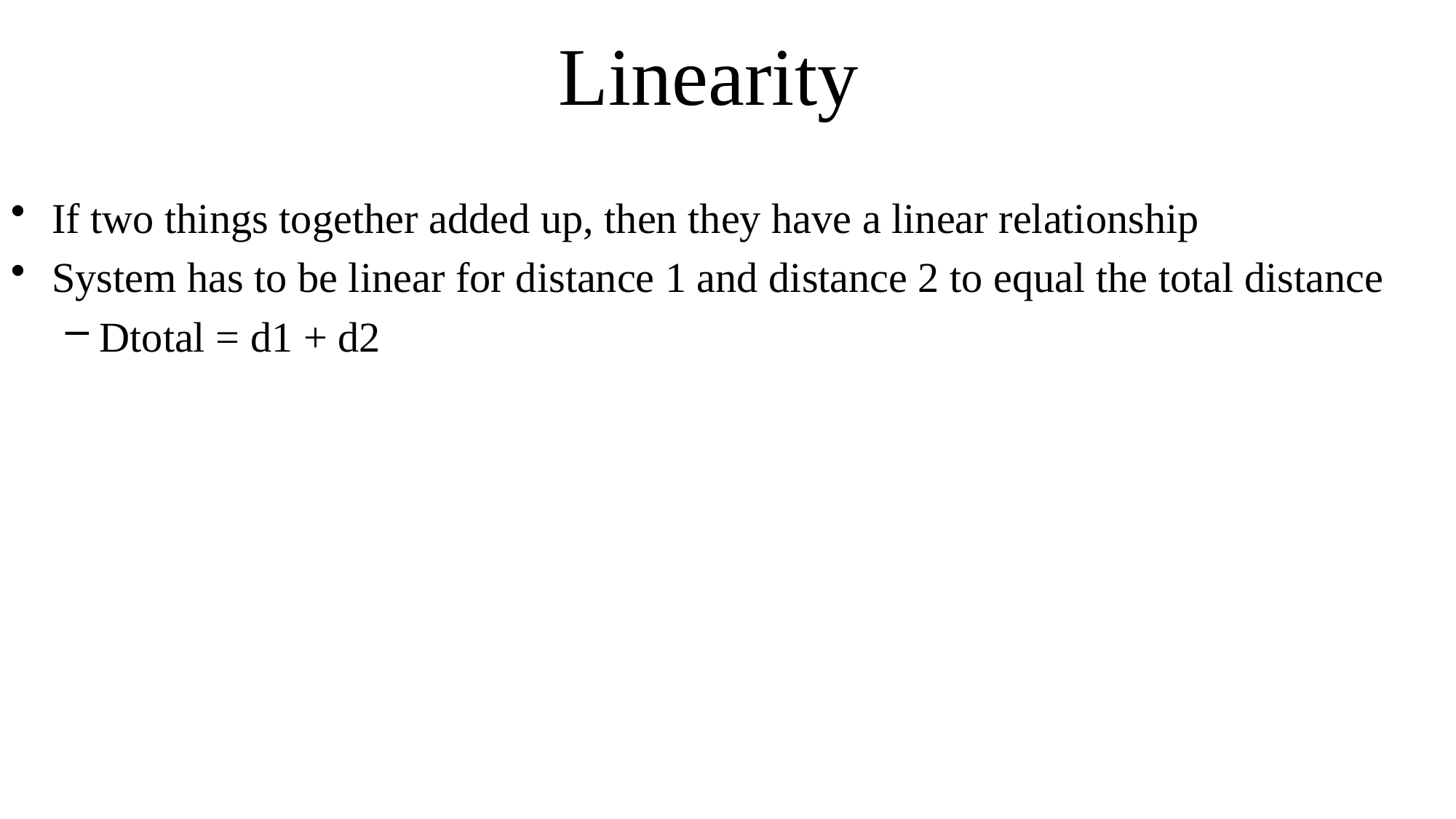

# Linearity
If two things together added up, then they have a linear relationship
System has to be linear for distance 1 and distance 2 to equal the total distance
Dtotal = d1 + d2